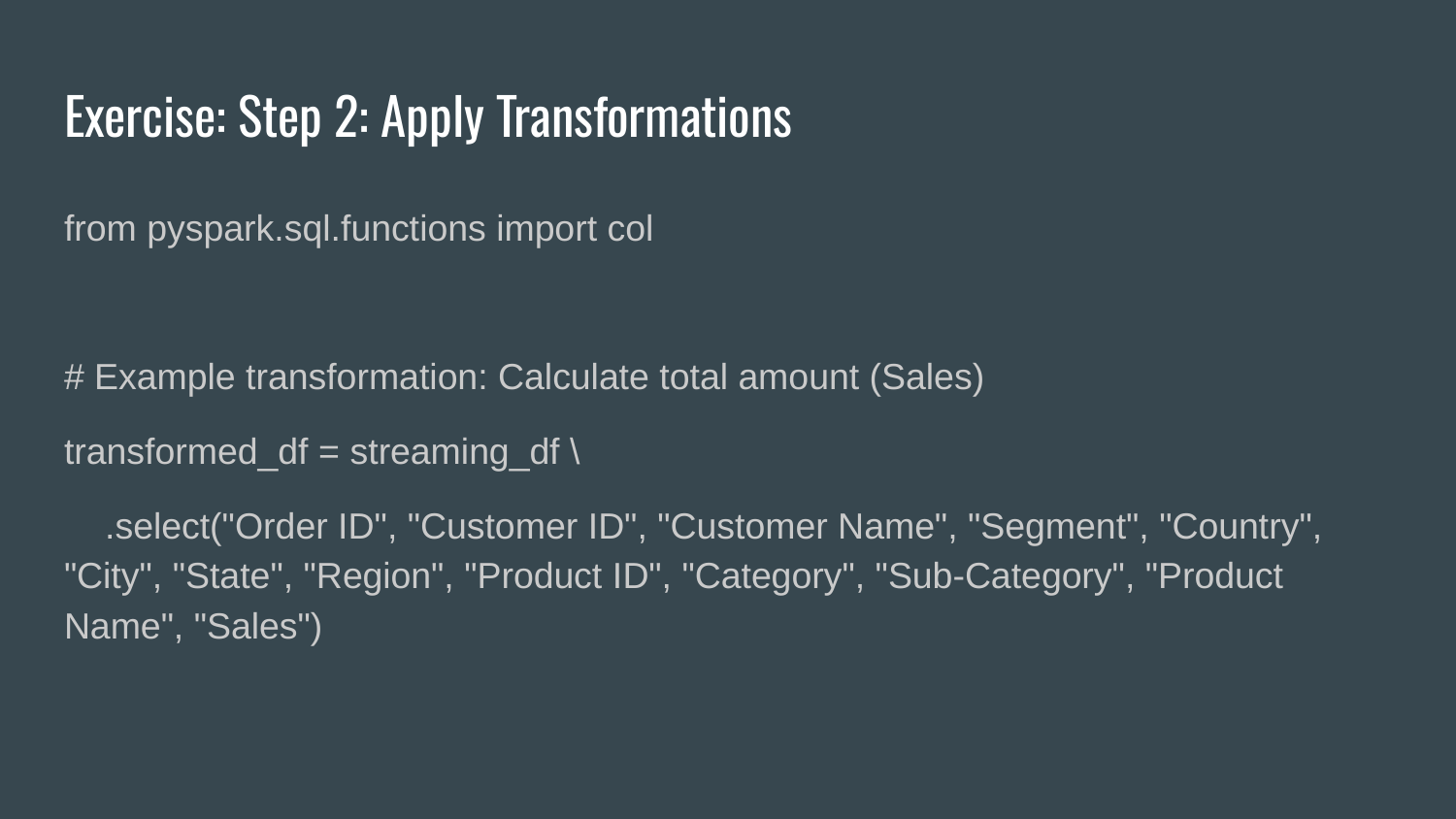

# Exercise: Step 2: Apply Transformations
from pyspark.sql.functions import col

# Example transformation: Calculate total amount (Sales)
transformed_df = streaming_df \
    .select("Order ID", "Customer ID", "Customer Name", "Segment", "Country", "City", "State", "Region", "Product ID", "Category", "Sub-Category", "Product Name", "Sales")